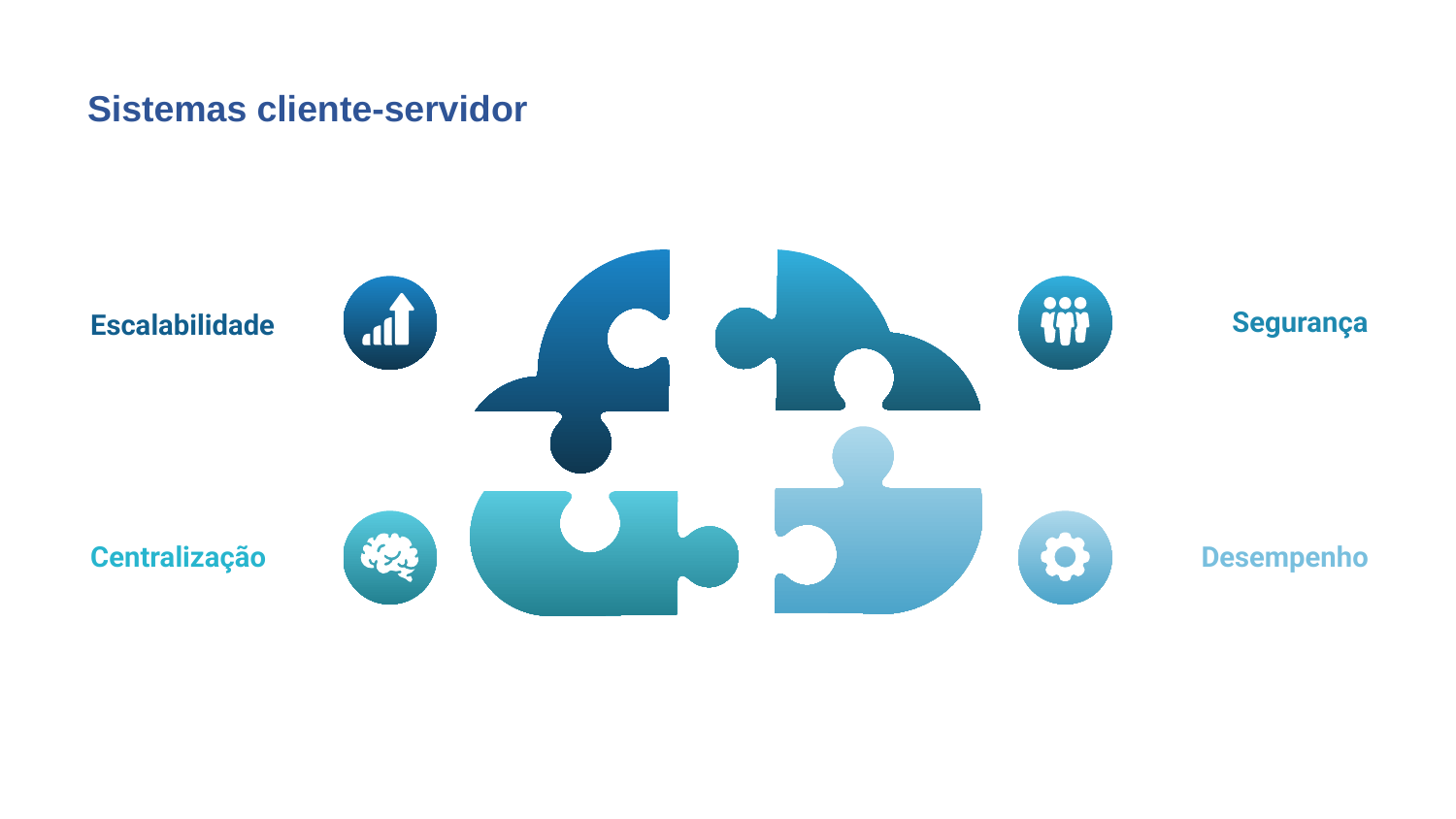

# Sistemas cliente-servidor

Segurança
Escalabilidade

Desempenho
Centralização